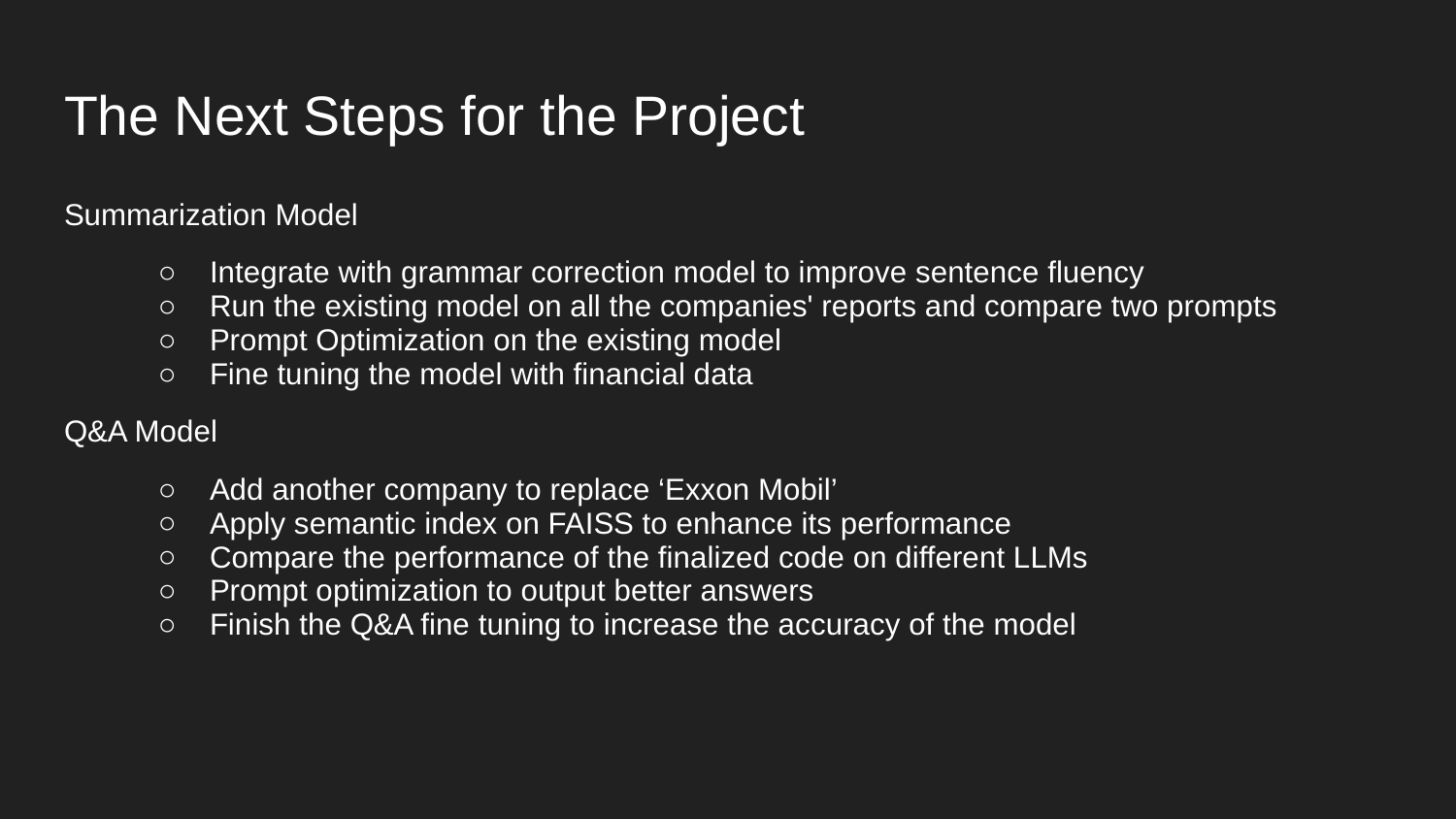

# The Next Steps for the Project
Summarization Model
Integrate with grammar correction model to improve sentence fluency
Run the existing model on all the companies' reports and compare two prompts
Prompt Optimization on the existing model
Fine tuning the model with financial data
Q&A Model
Add another company to replace ‘Exxon Mobil’
Apply semantic index on FAISS to enhance its performance
Compare the performance of the finalized code on different LLMs
Prompt optimization to output better answers
Finish the Q&A fine tuning to increase the accuracy of the model